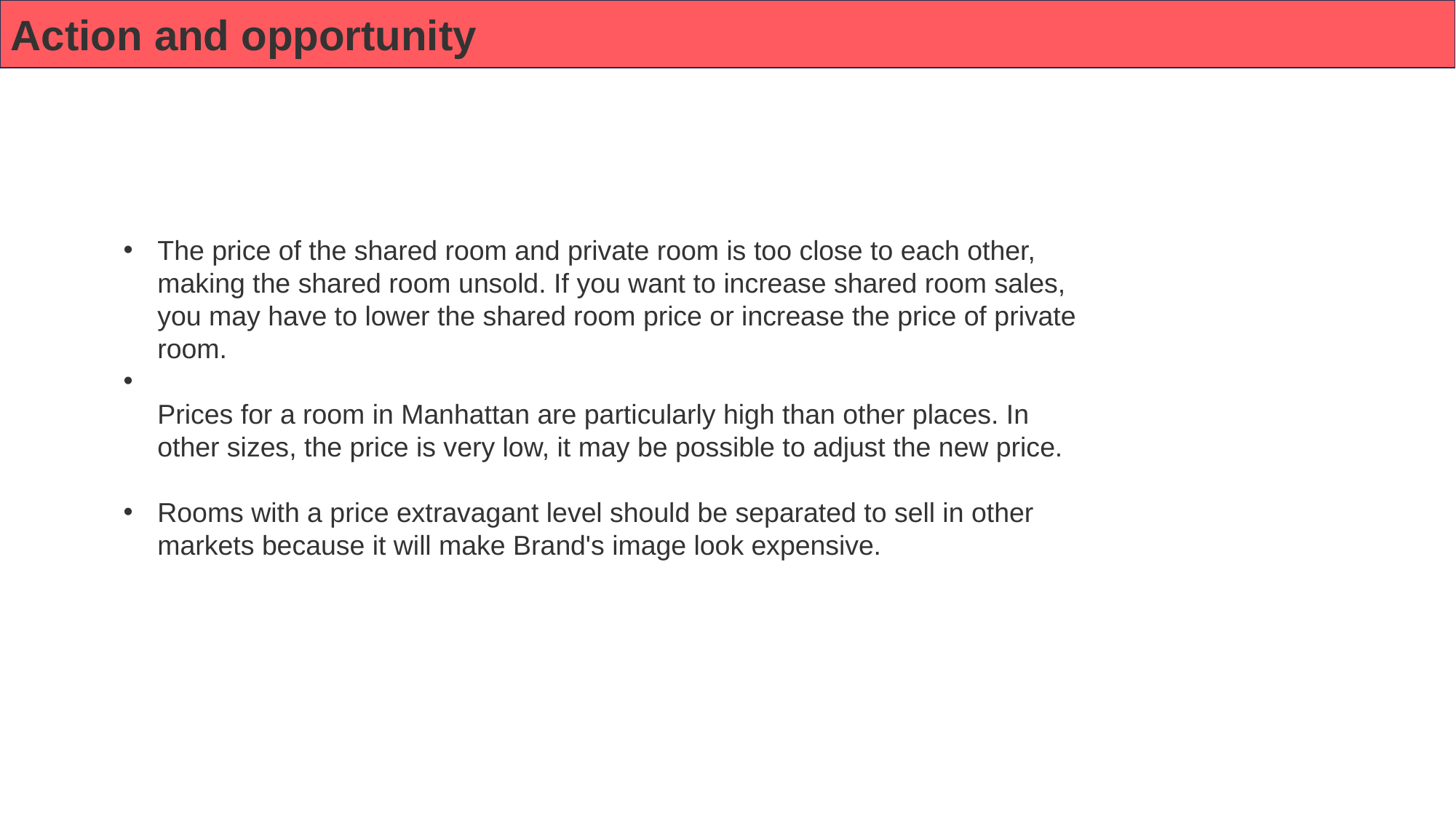

Action and opportunity
The price of the shared room and private room is too close to each other, making the shared room unsold. If you want to increase shared room sales, you may have to lower the shared room price or increase the price of private room.
Prices for a room in Manhattan are particularly high than other places. In other sizes, the price is very low, it may be possible to adjust the new price.

Rooms with a price extravagant level should be separated to sell in other markets because it will make Brand's image look expensive.